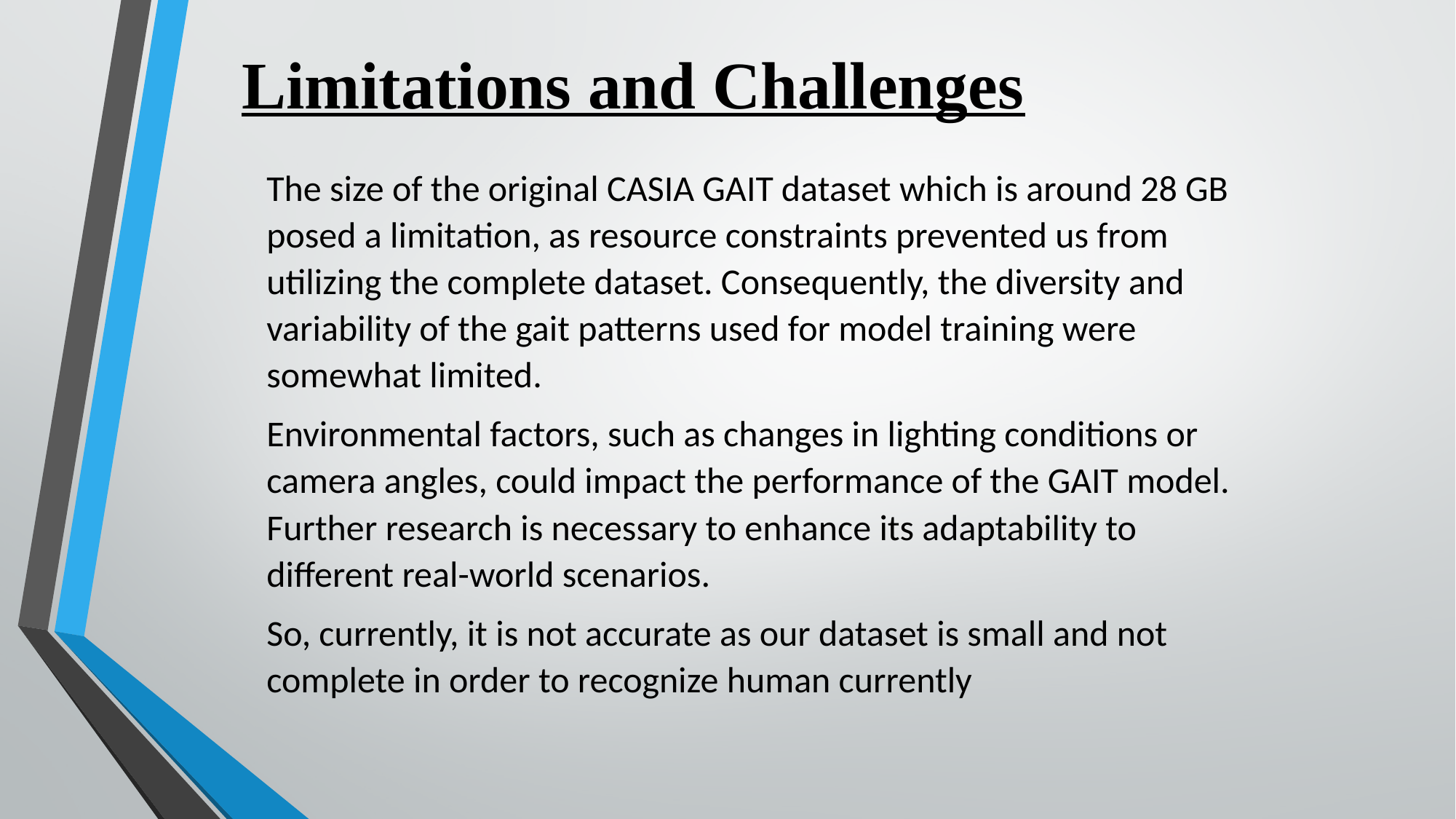

Limitations and Challenges
The size of the original CASIA GAIT dataset which is around 28 GB posed a limitation, as resource constraints prevented us from utilizing the complete dataset. Consequently, the diversity and variability of the gait patterns used for model training were somewhat limited.
Environmental factors, such as changes in lighting conditions or camera angles, could impact the performance of the GAIT model. Further research is necessary to enhance its adaptability to different real-world scenarios.
So, currently, it is not accurate as our dataset is small and not complete in order to recognize human currently